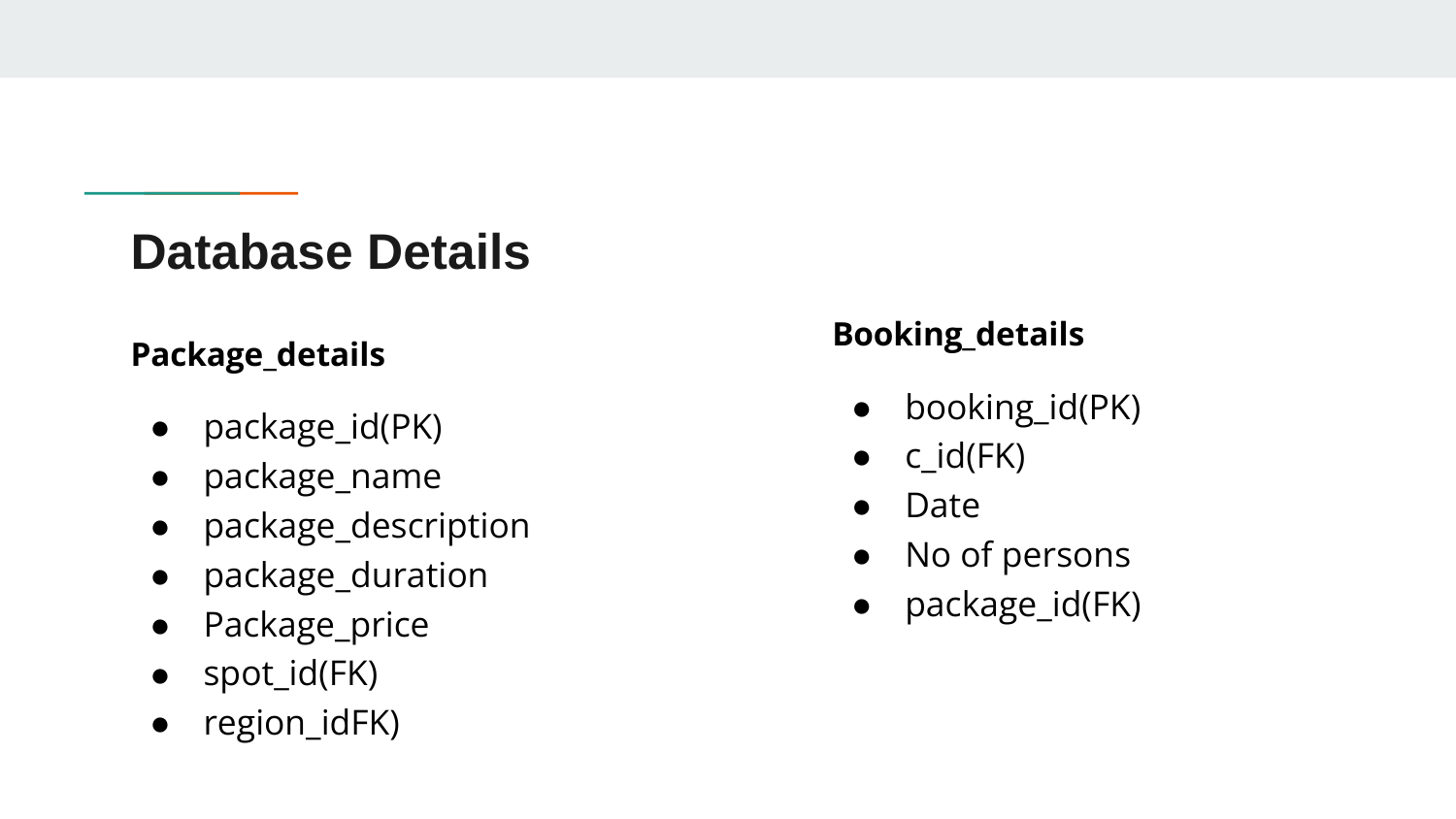

# Database Details
Booking_details
booking_id(PK)
c_id(FK)
Date
No of persons
package_id(FK)

Package_details
package_id(PK)
package_name
package_description
package_duration
Package_price
spot_id(FK)
region_idFK)